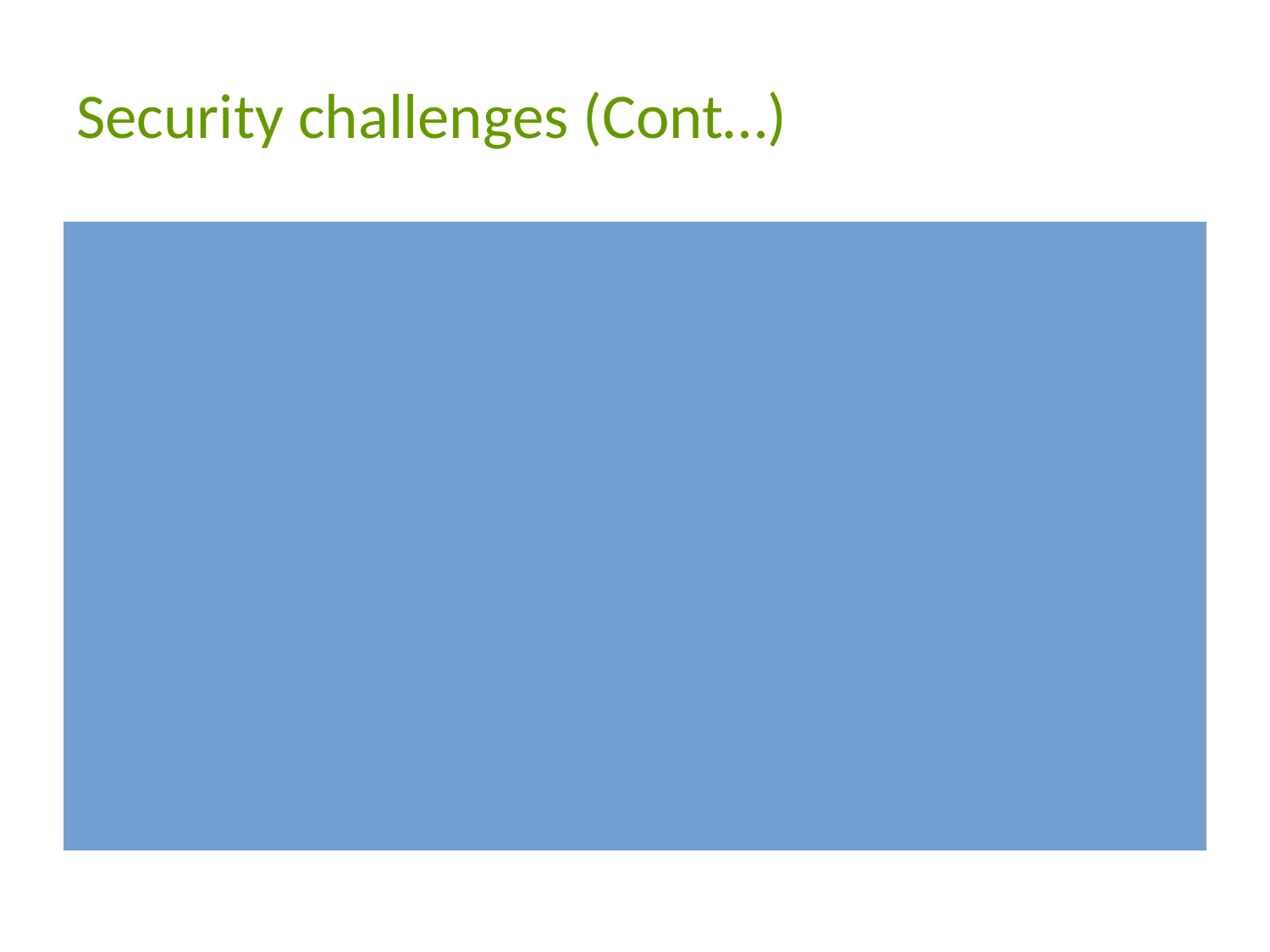

# Security challenges (Cont…)
2.Data Confidentiality (Eavesdropping & Data Leakage)
Challenge: Protecting sensitive data from unauthorized access during transmission and storage.
Example: A hacker intercepts unencrypted communication between two servers (Man-in-the-Middle attack).
Solution: Use end-to-end encryption (TLS, SSL), VPNs, and secure storage methods (AES encryption).